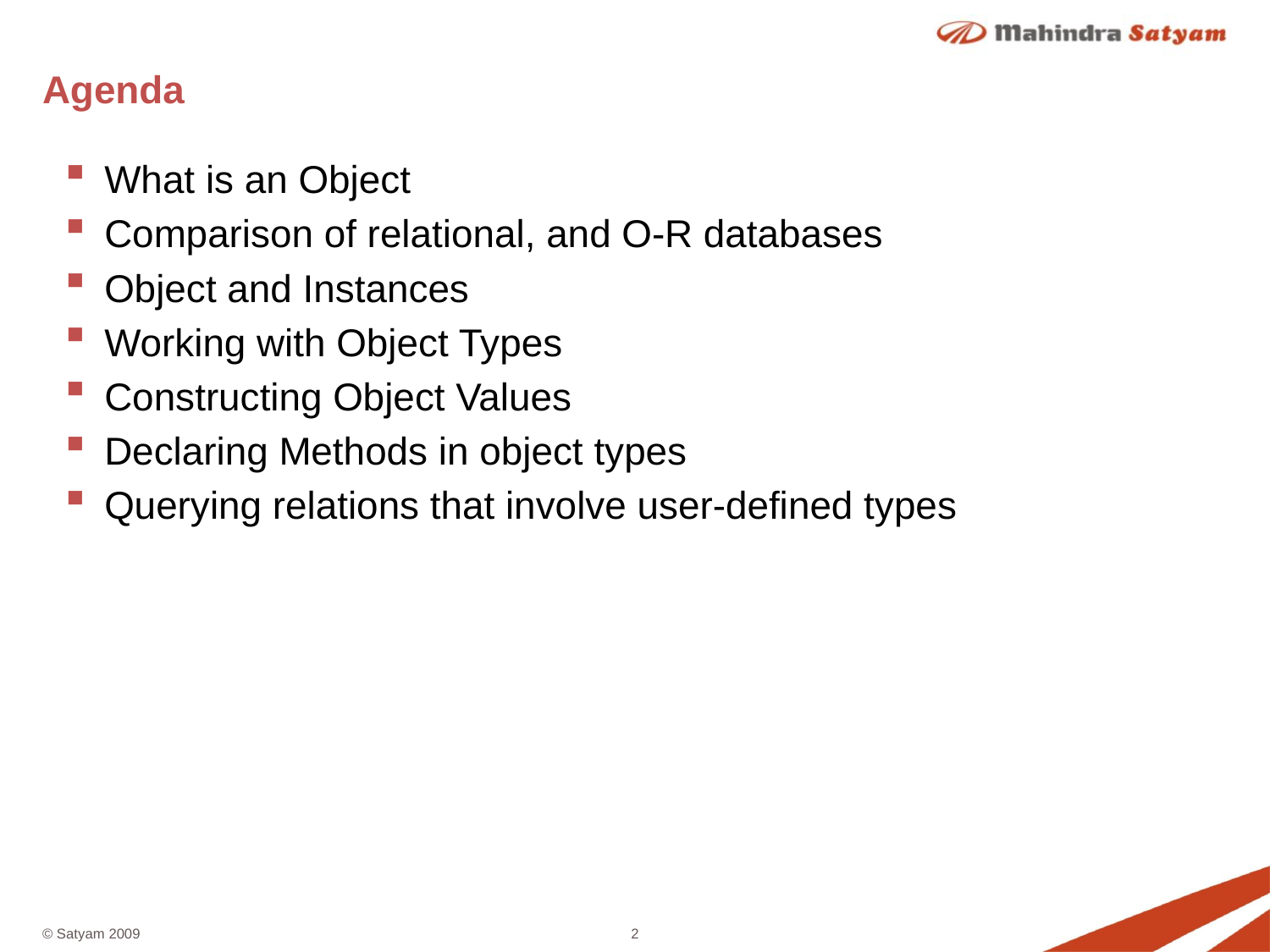

# Agenda
What is an Object
Comparison of relational, and O-R databases
Object and Instances
Working with Object Types
Constructing Object Values
Declaring Methods in object types
Querying relations that involve user-defined types